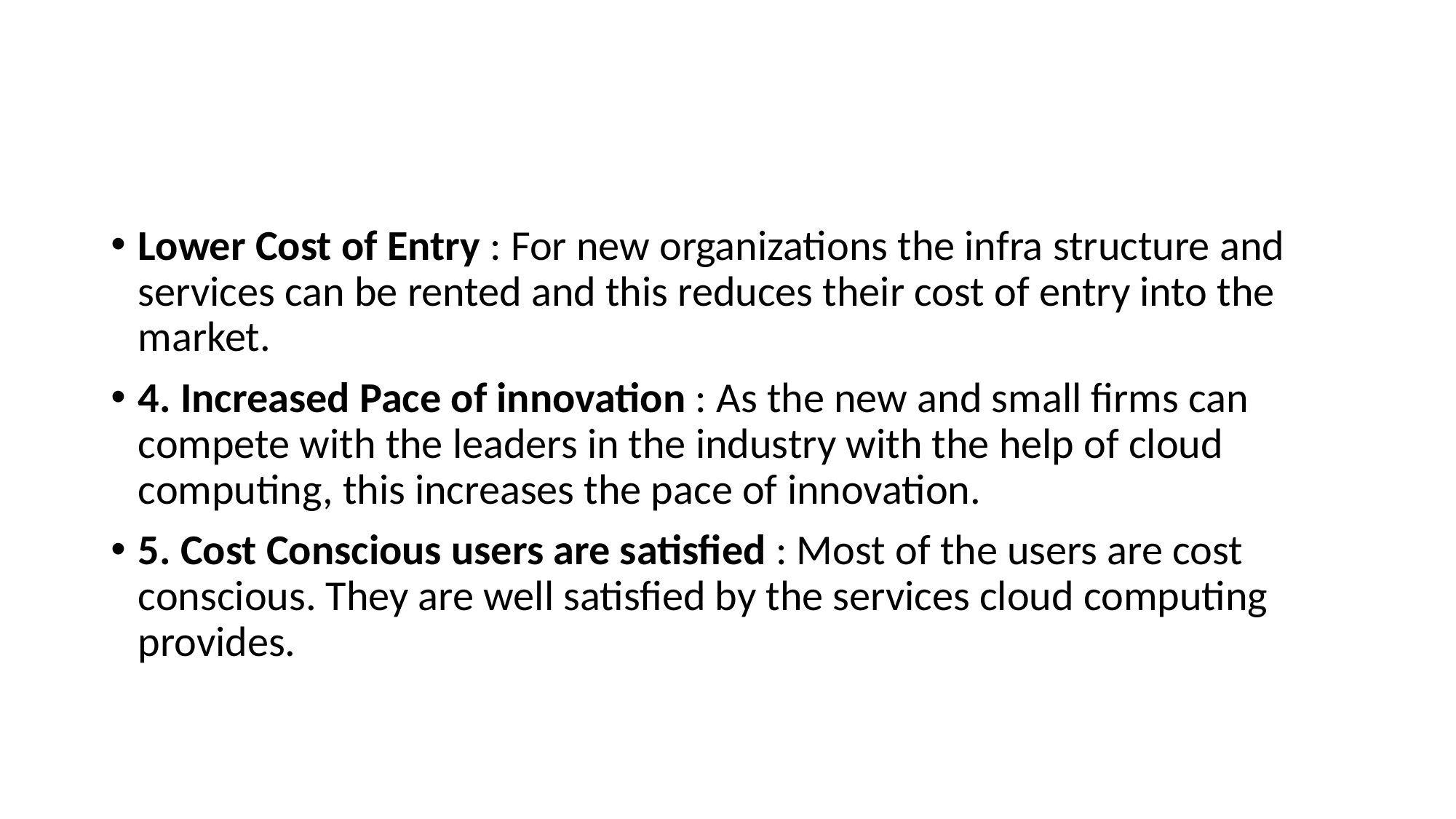

#
Lower Cost of Entry : For new organizations the infra structure and services can be rented and this reduces their cost of entry into the market.
4. Increased Pace of innovation : As the new and small firms can compete with the leaders in the industry with the help of cloud computing, this increases the pace of innovation.
5. Cost Conscious users are satisfied : Most of the users are cost conscious. They are well satisfied by the services cloud computing provides.